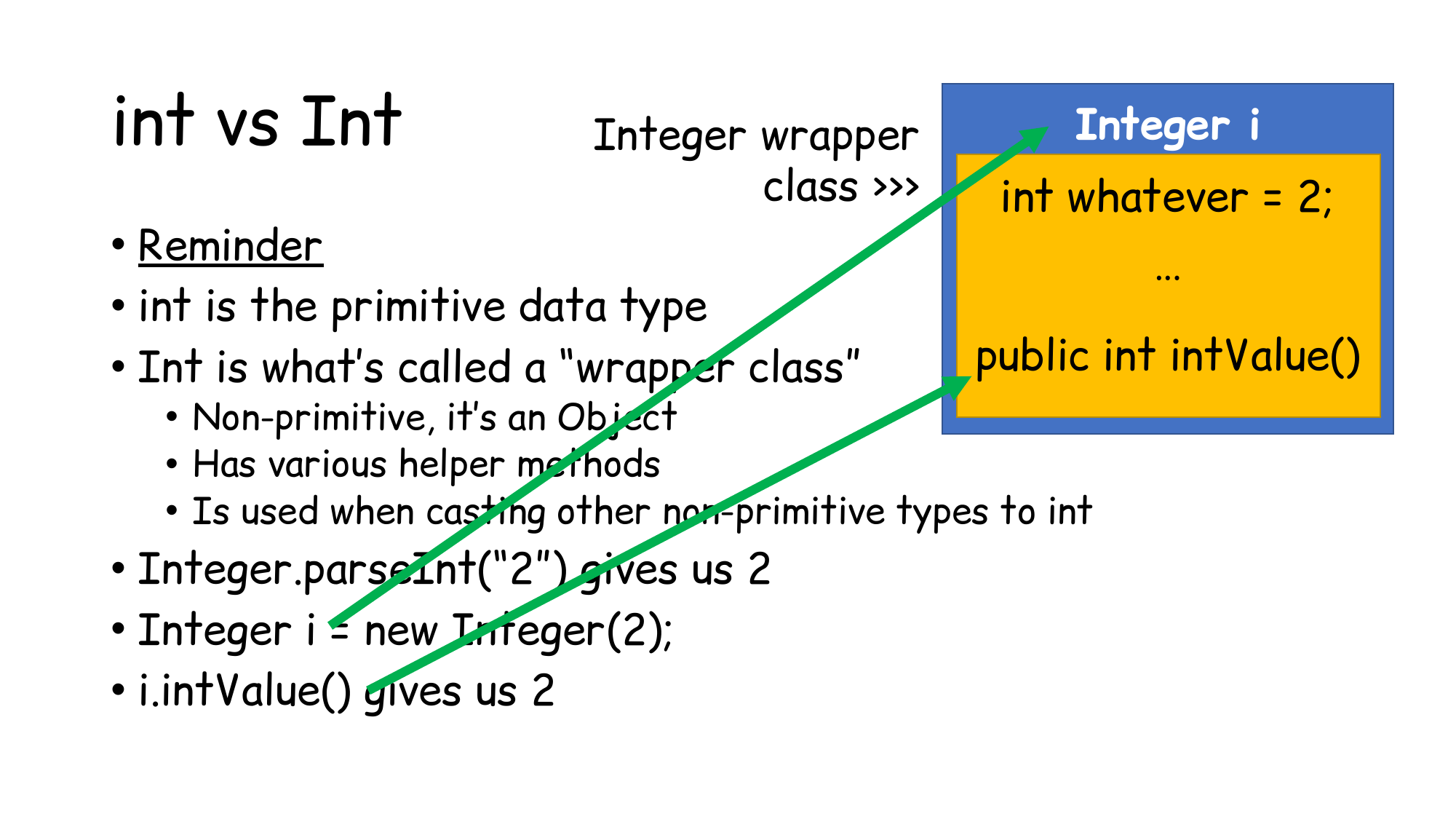

# int vs Int

Integer i
Integer wrapper
class >>>

int whatever = 2;
Reminder
int is the primitive data type
Int is what’s called a “wrapper class”
Non-primitive, it’s an Object
Has various helper methods
Is used when casting other non-primitive types to int
Integer.parseInt(“2”) gives us 2
Integer i = new Integer(2);
i.intValue() gives us 2

…
public int intValue()